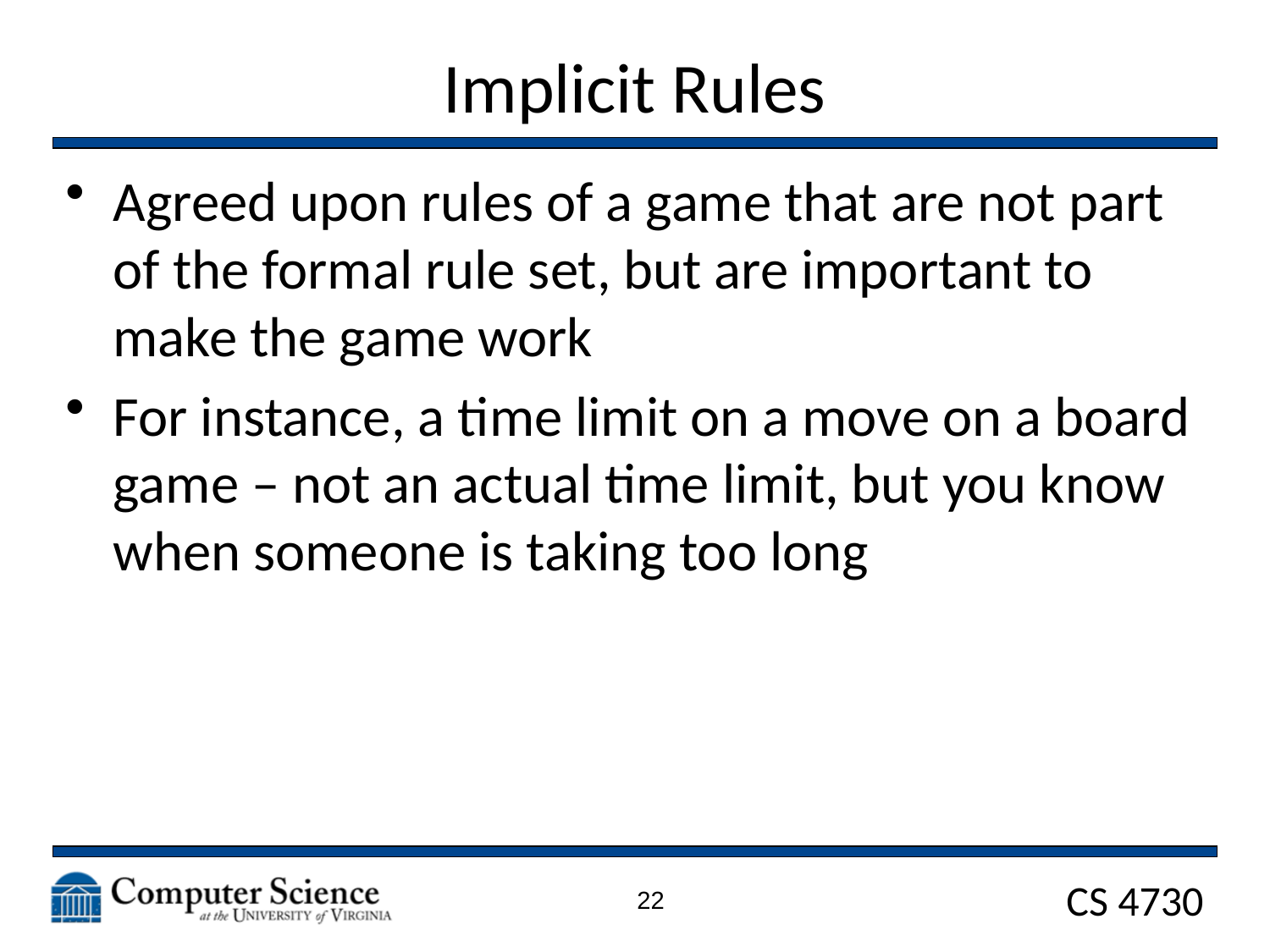

# Implicit Rules
Agreed upon rules of a game that are not part of the formal rule set, but are important to make the game work
For instance, a time limit on a move on a board game – not an actual time limit, but you know when someone is taking too long
22